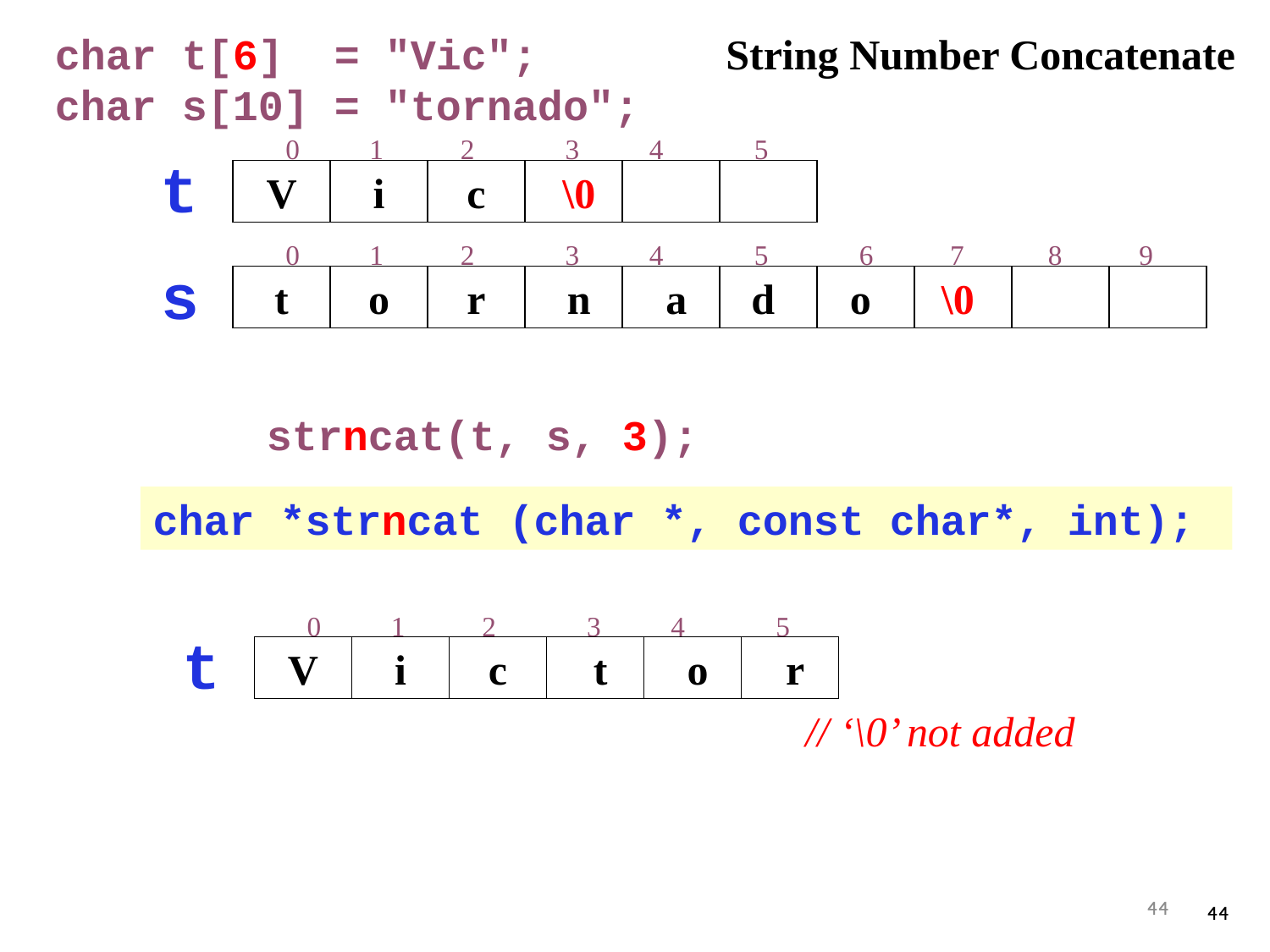

char t[6]  = "Vic";
char s[10] = "tornado";

String Number Concatenate
     0          1           2             3          4             5
V
i
c
 \0

t
     0          1           2             3          4             5             6           7            8           9
t
o
r
 n
 a
d
o
\0

s
strncat(t, s, 3);
char *strncat (char *, const char*, int);
     0          1           2             3          4             5
V
i
c
 t
 o
 r
t
// ‘\0’ not added
44
44